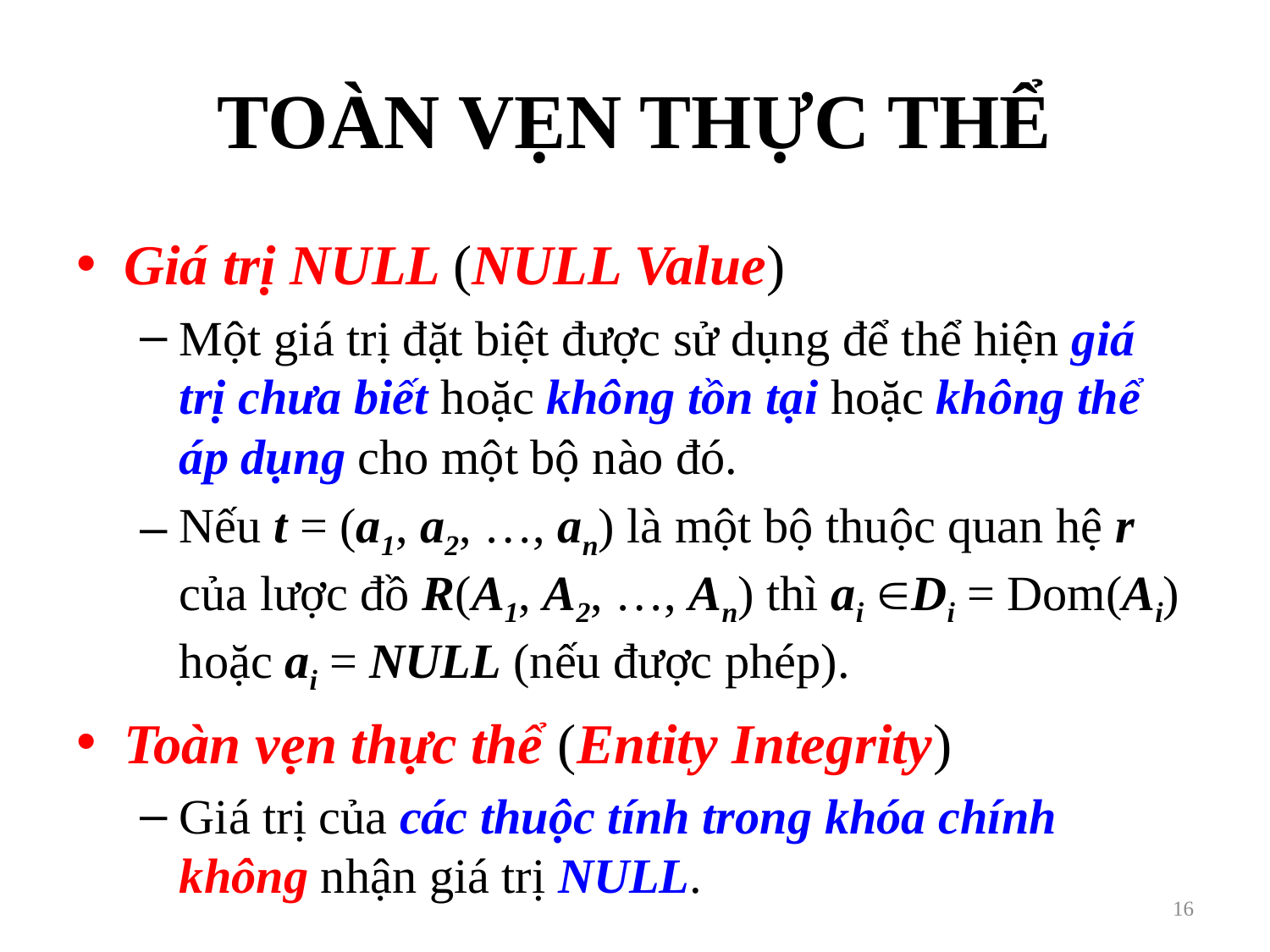

# TOÀN VẸN THỰC THỂ
Giá trị NULL (NULL Value)
Một giá trị đặt biệt được sử dụng để thể hiện giá trị chưa biết hoặc không tồn tại hoặc không thể áp dụng cho một bộ nào đó.
Nếu t = (a1, a2, …, an) là một bộ thuộc quan hệ r của lược đồ R(A1, A2, …, An) thì ai ∈Di = Dom(Ai) hoặc ai = NULL (nếu được phép).
Toàn vẹn thực thể (Entity Integrity)
Giá trị của các thuộc tính trong khóa chính không nhận giá trị NULL.
16